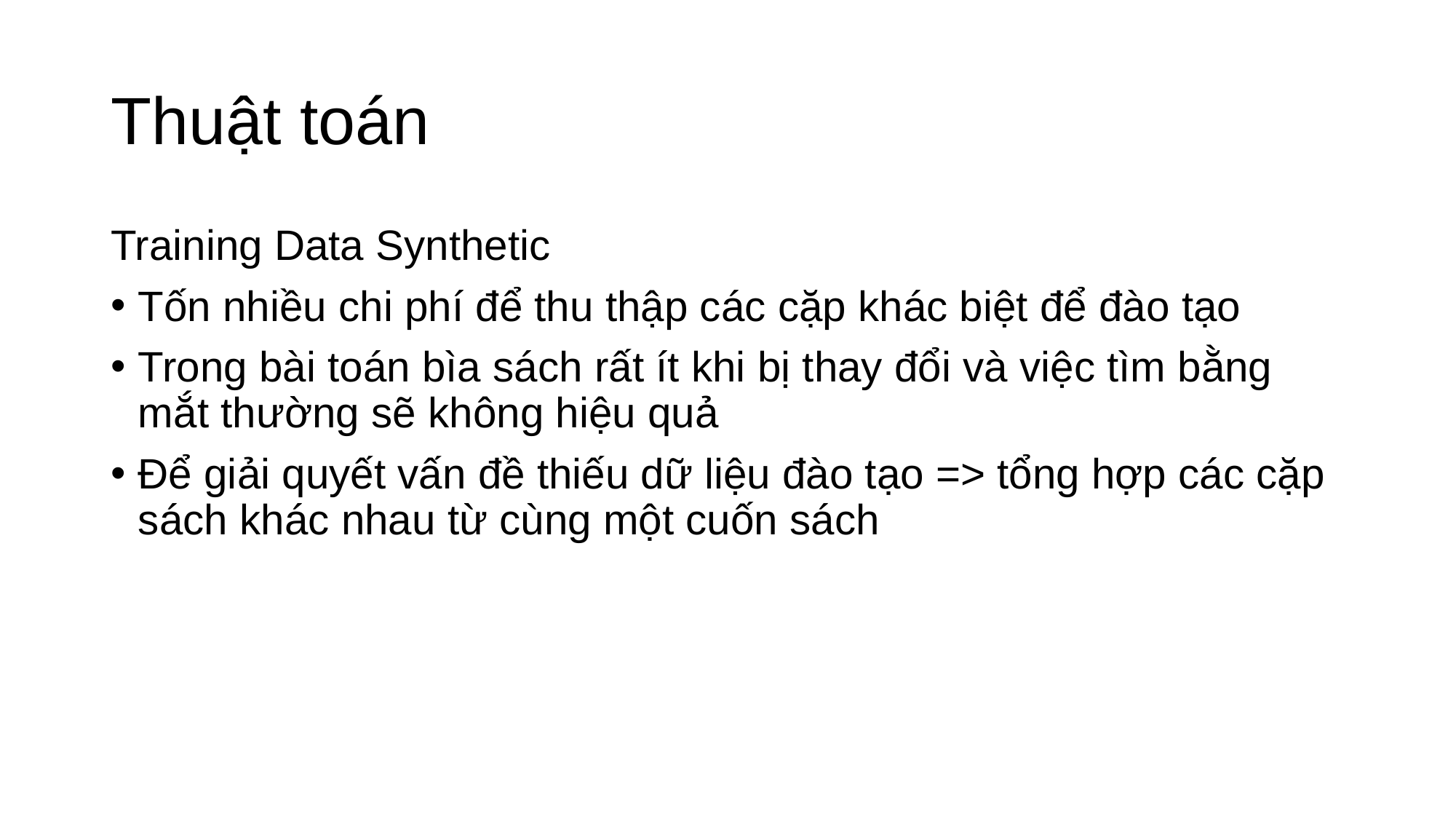

# Thuật toán
Training Data Synthetic
Tốn nhiều chi phí để thu thập các cặp khác biệt để đào tạo
Trong bài toán bìa sách rất ít khi bị thay đổi và việc tìm bằng mắt thường sẽ không hiệu quả
Để giải quyết vấn đề thiếu dữ liệu đào tạo => tổng hợp các cặp sách khác nhau từ cùng một cuốn sách